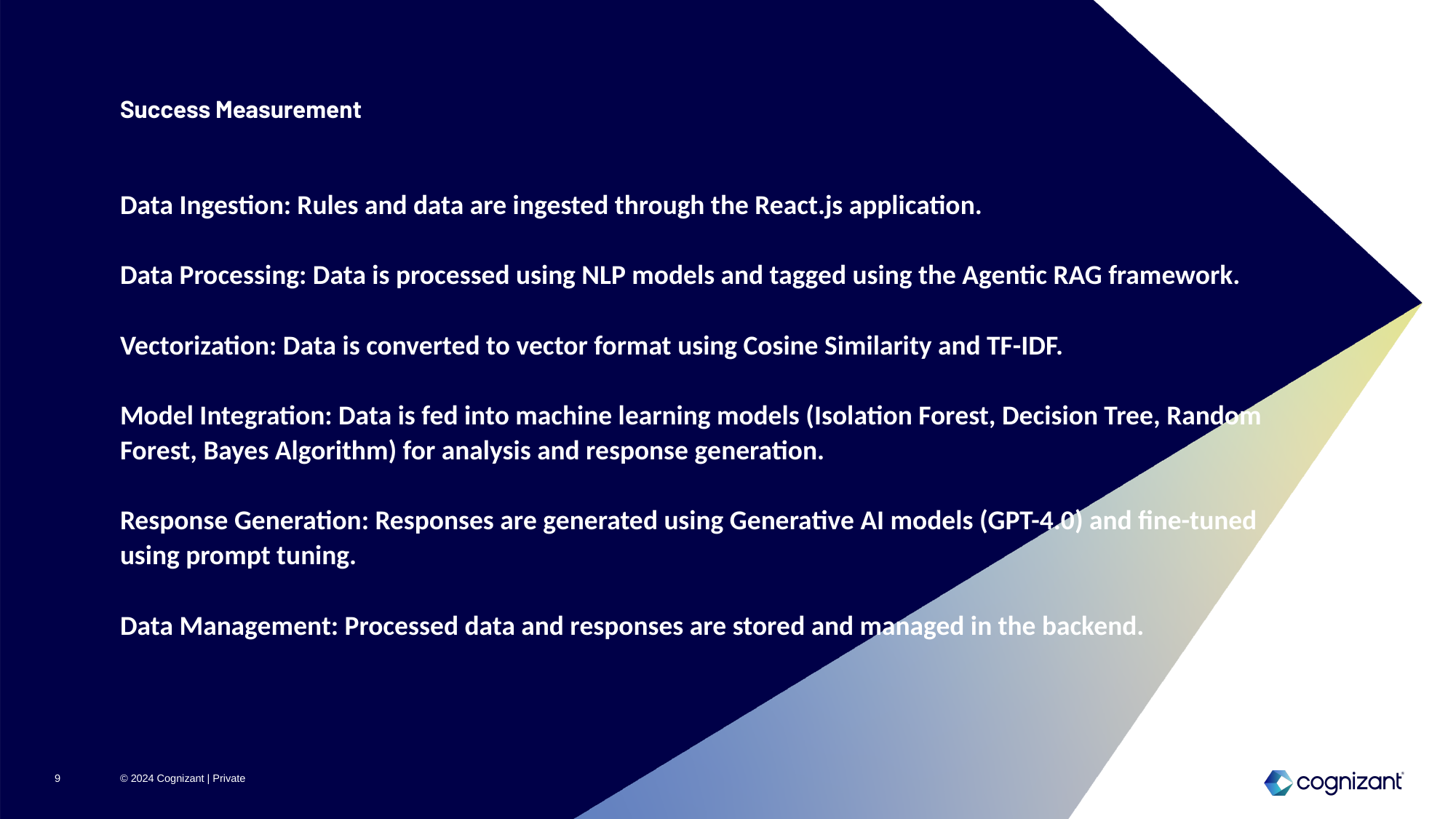

# Success Measurement Data Ingestion: Rules and data are ingested through the React.js application. Data Processing: Data is processed using NLP models and tagged using the Agentic RAG framework. Vectorization: Data is converted to vector format using Cosine Similarity and TF-IDF. Model Integration: Data is fed into machine learning models (Isolation Forest, Decision Tree, Random Forest, Bayes Algorithm) for analysis and response generation. Response Generation: Responses are generated using Generative AI models (GPT-4.0) and fine-tuned using prompt tuning. Data Management: Processed data and responses are stored and managed in the backend.
9
© 2024 Cognizant | Private